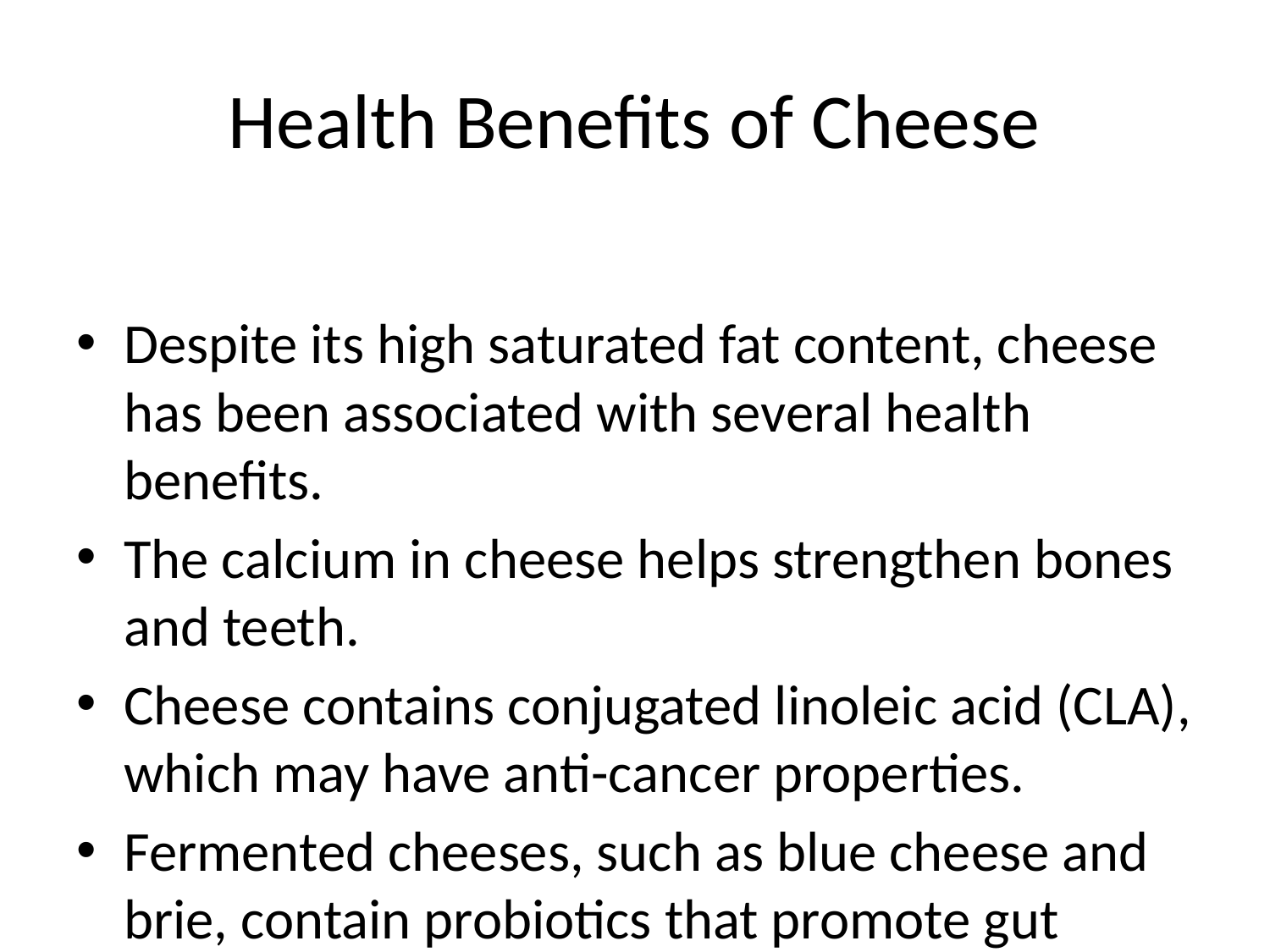

# Health Benefits of Cheese

Despite its high saturated fat content, cheese has been associated with several health benefits.
The calcium in cheese helps strengthen bones and teeth.
Cheese contains conjugated linoleic acid (CLA), which may have anti-cancer properties.
Fermented cheeses, such as blue cheese and brie, contain probiotics that promote gut health.
Cheese is also a good source of high-quality protein that aids in muscle development and repair.
The protein and fat in cheese can provide a feeling of satiety and help with weight management.